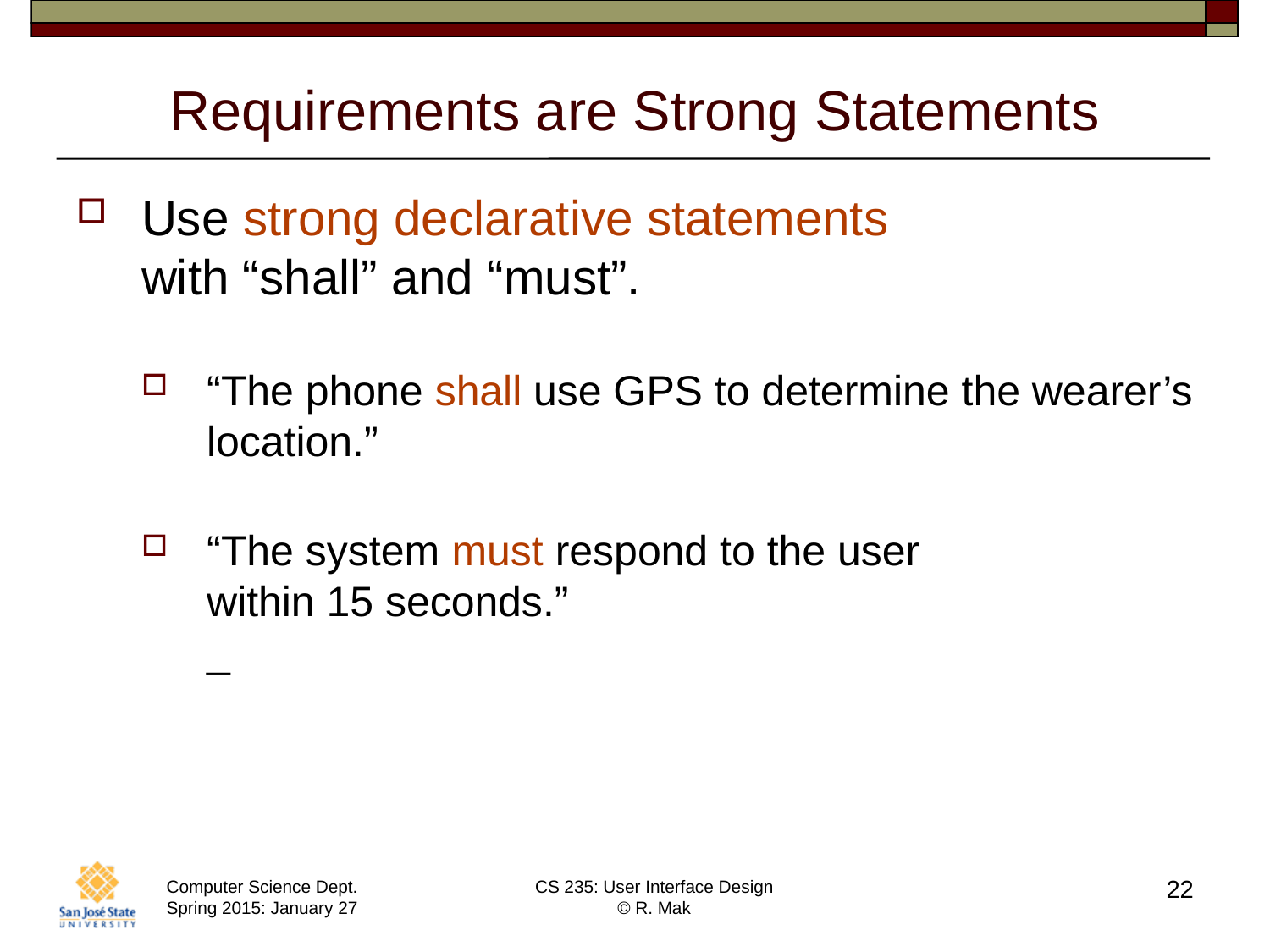

# Requirements are Strong Statements
Use strong declarative statements
with “shall” and “must”.

“The phone shall use GPS to determine the wearer’s location.”

“The system must respond to the user
within 15 seconds.”
_
22